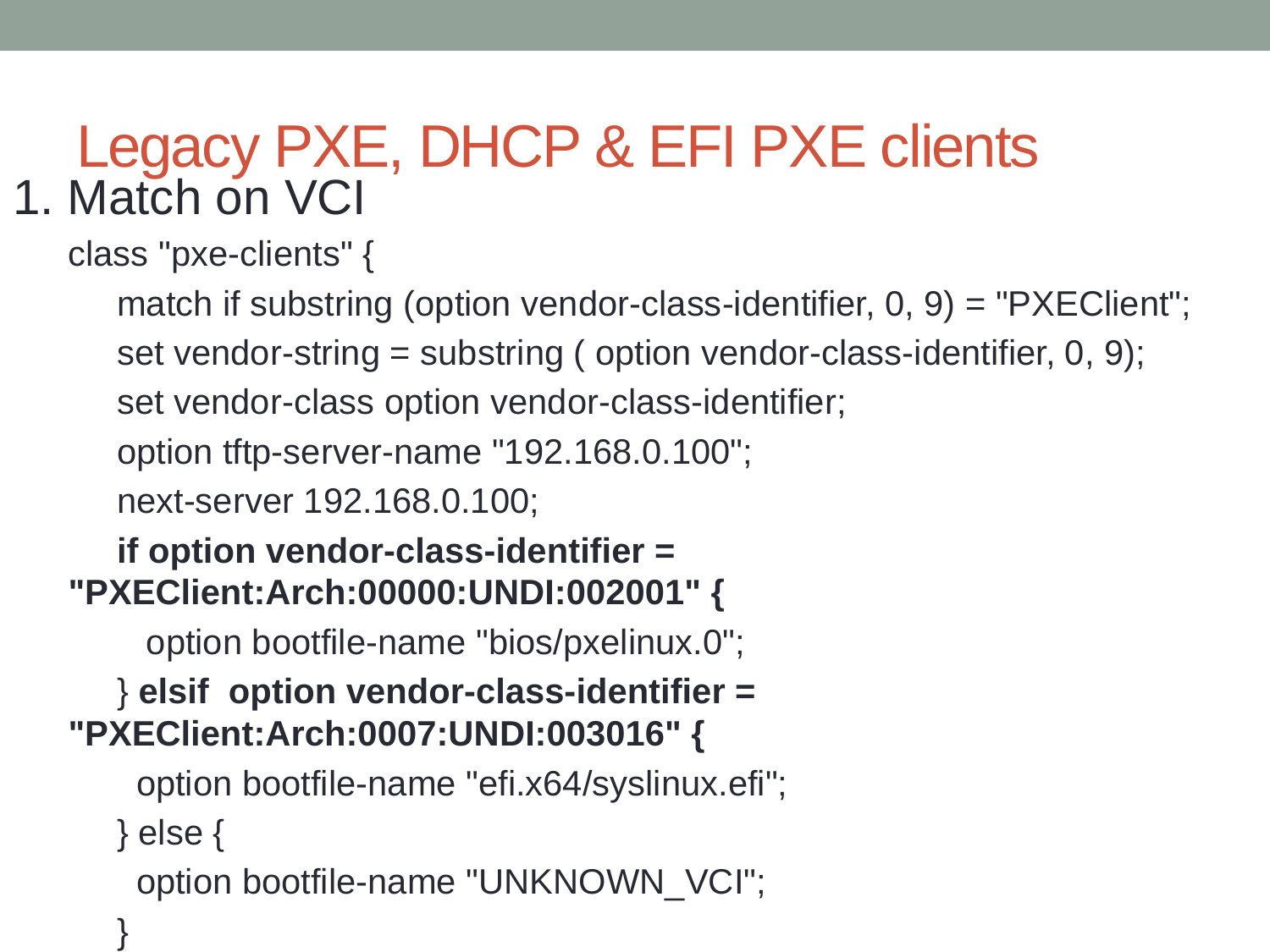

# Legacy PXE, DHCP & EFI PXE clients
1. Match on VCI
class "pxe-clients" {
     match if substring (option vendor-class-identifier, 0, 9) = "PXEClient";
     set vendor-string = substring ( option vendor-class-identifier, 0, 9);
     set vendor-class option vendor-class-identifier;
     option tftp-server-name "192.168.0.100";
     next-server 192.168.0.100;
     if option vendor-class-identifier = "PXEClient:Arch:00000:UNDI:002001" {
        option bootfile-name "bios/pxelinux.0";
     } elsif  option vendor-class-identifier = "PXEClient:Arch:0007:UNDI:003016" {
       option bootfile-name "efi.x64/syslinux.efi";
     } else {
       option bootfile-name "UNKNOWN_VCI";
     }
}